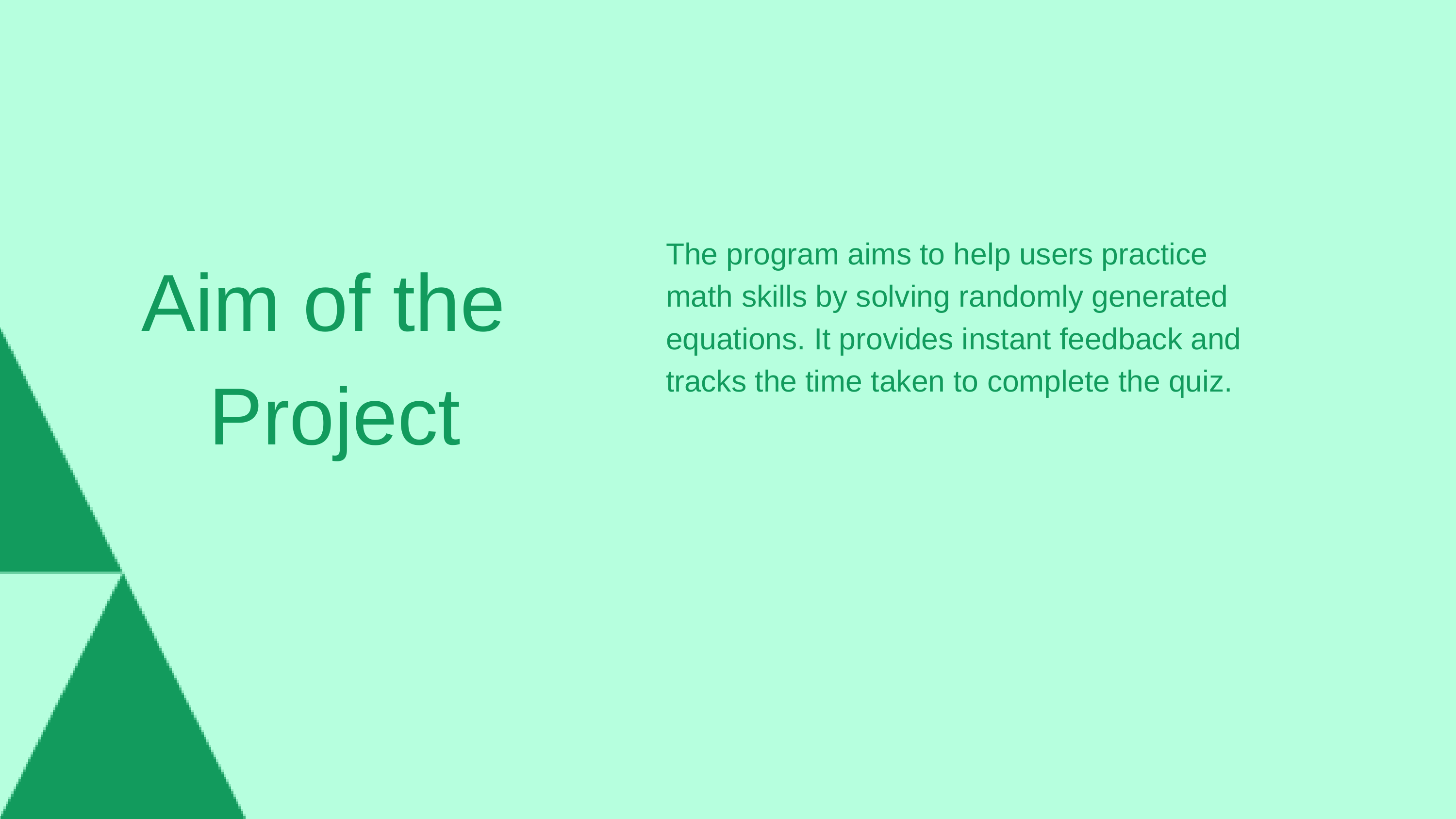

The program aims to help users practice math skills by solving randomly generated equations. It provides instant feedback and tracks the time taken to complete the quiz.

Aim of the
Project